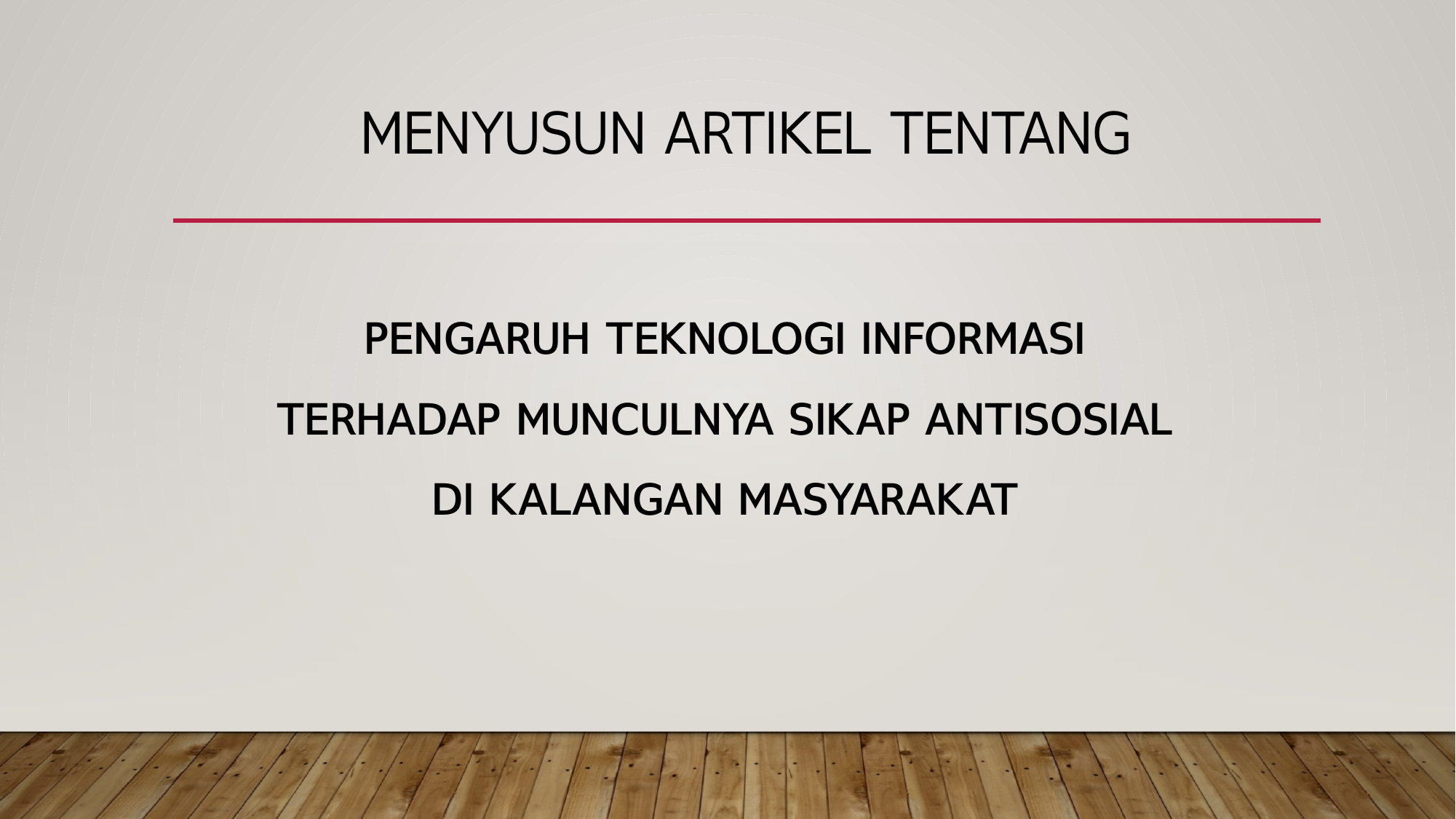

# Menyusun artikel tentang

PENGARUH TEKNOLOGI INFORMASI
TERHADAP MUNCULNYA SIKAP ANTISOSIAL
DI KALANGAN MASYARAKAT